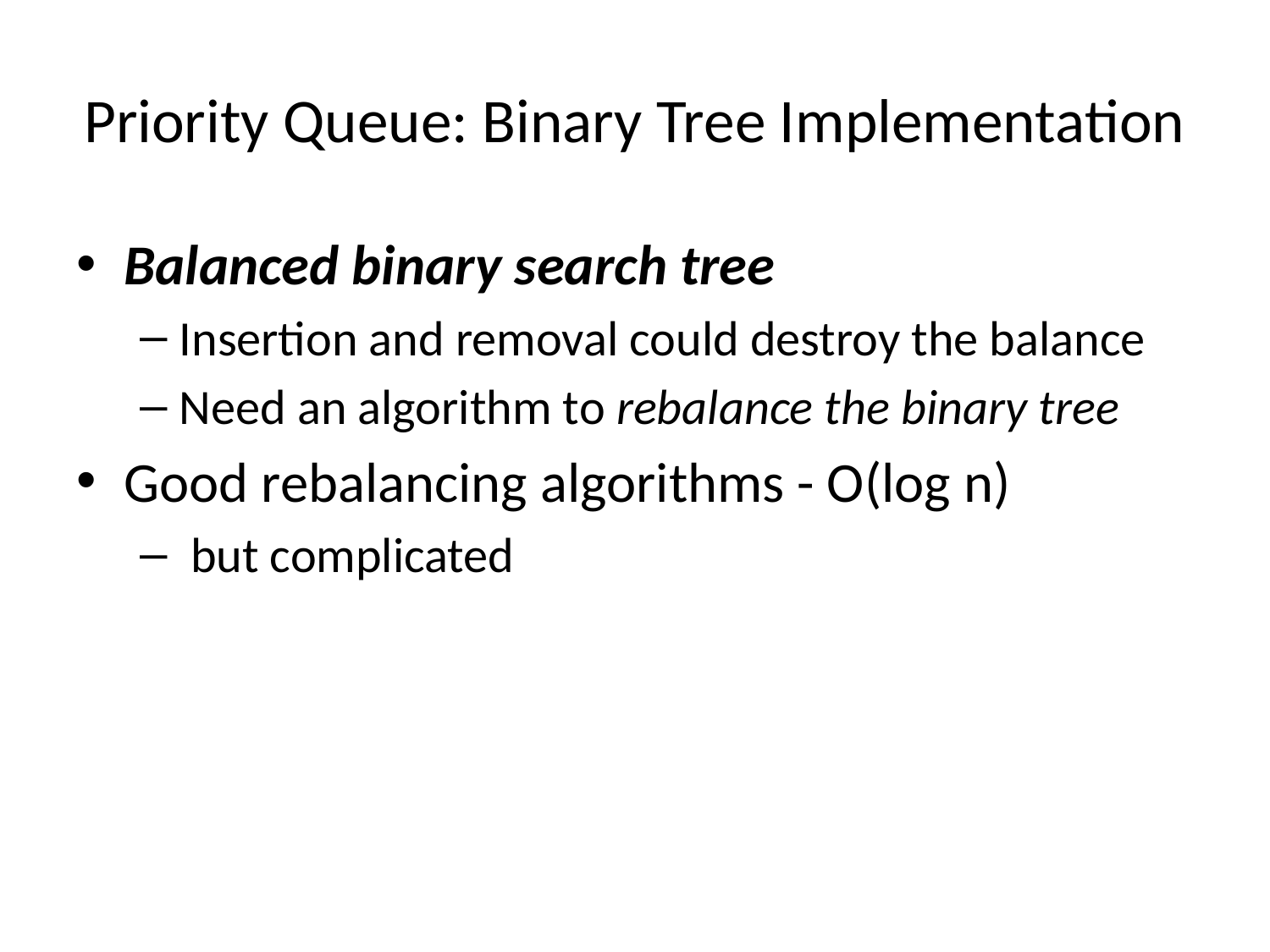

# Priority Queue: Binary Tree Implementation
Balanced binary search tree
Insertion and removal could destroy the balance
Need an algorithm to rebalance the binary tree
Good rebalancing algorithms - O(log n)
 but complicated